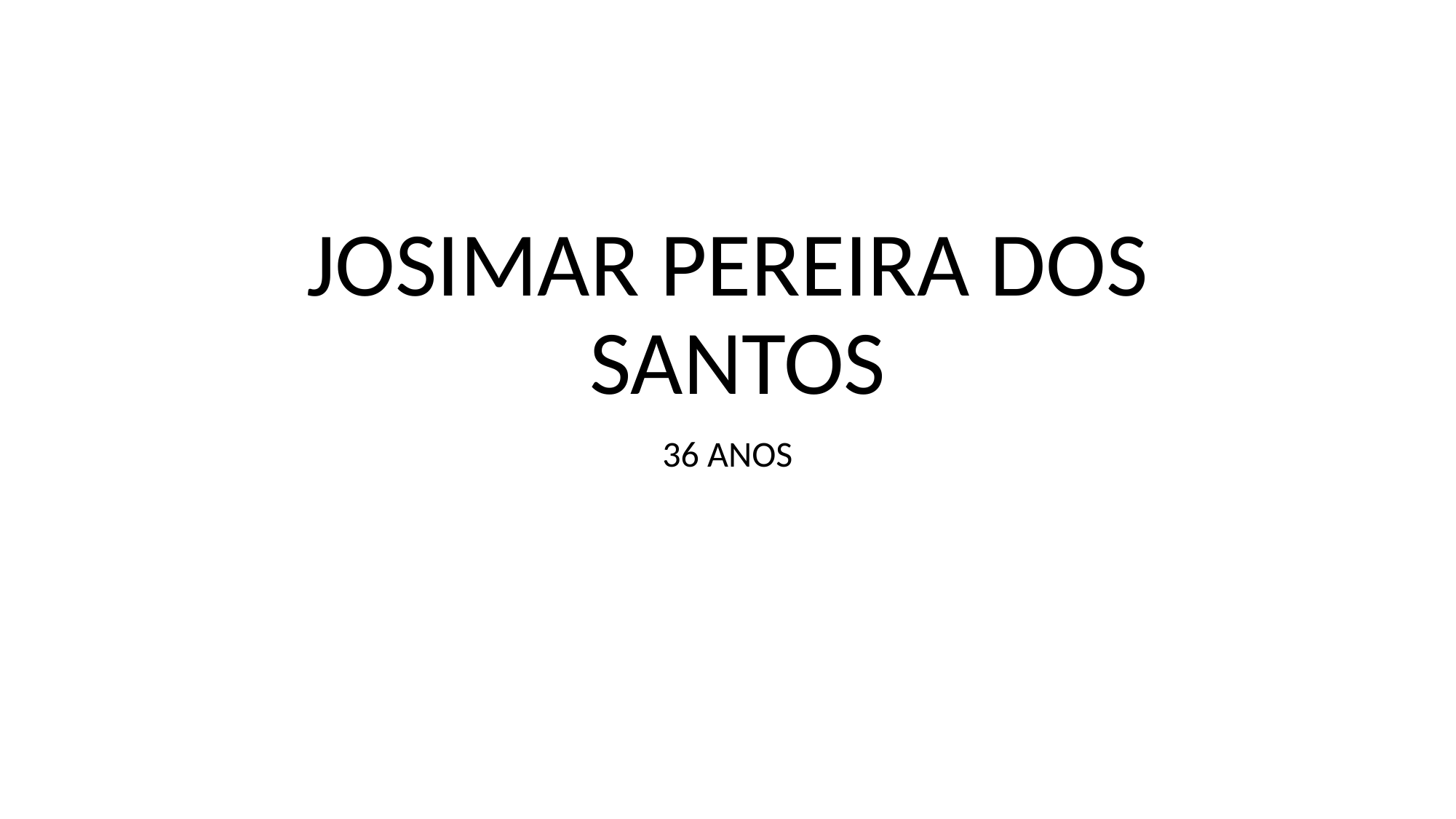

# JOSIMAR PEREIRA DOS SANTOS
36 ANOS